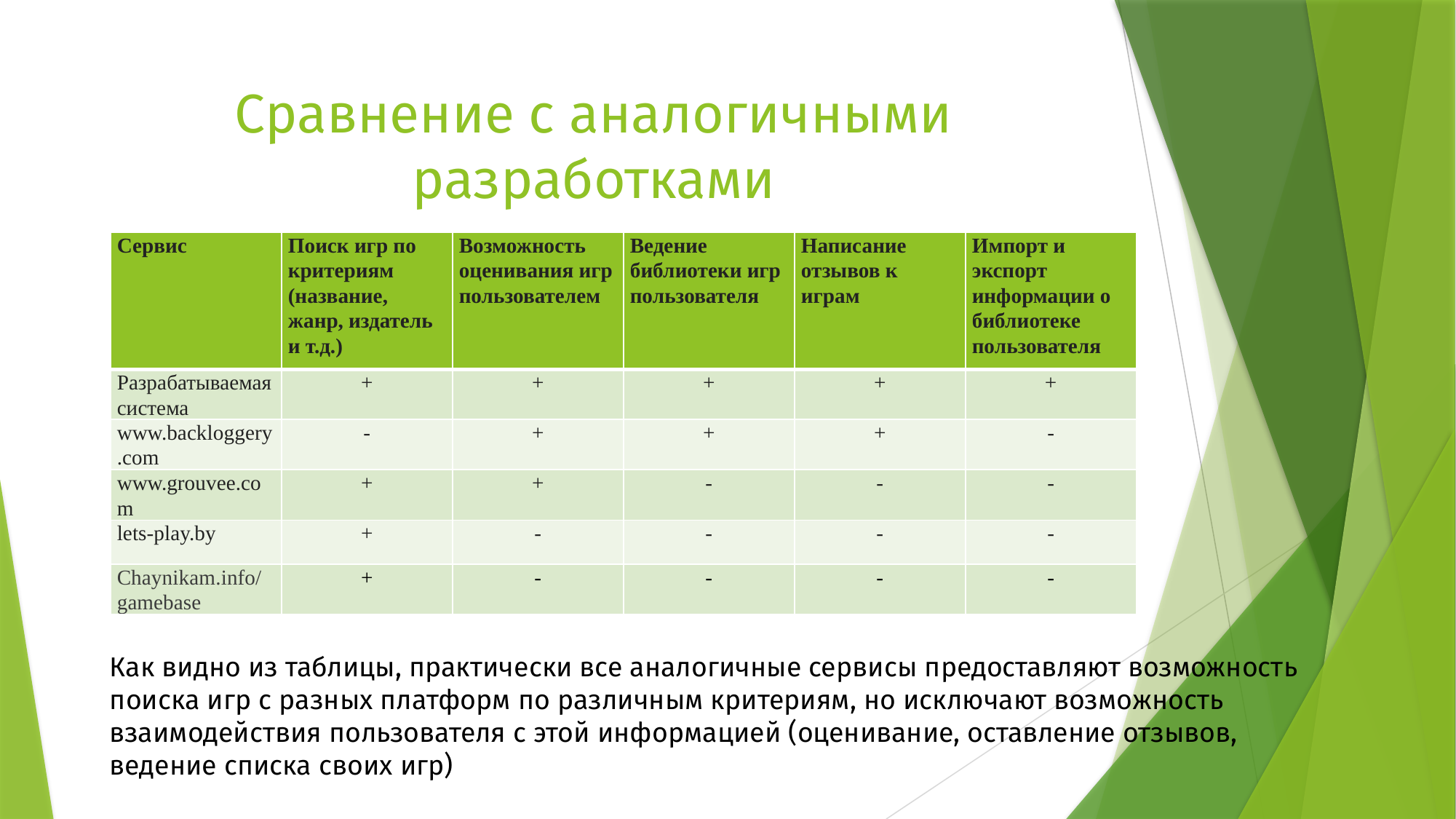

# Сравнение с аналогичными разработками
| Сервис | Поиск игр по критериям (название, жанр, издатель и т.д.) | Возможность оценивания игр пользователем | Ведение библиотеки игр пользователя | Написание отзывов к играм | Импорт и экспорт информации о библиотеке пользователя |
| --- | --- | --- | --- | --- | --- |
| Разрабатываемая система | + | + | + | + | + |
| www.backloggery.com | - | + | + | + | - |
| www.grouvee.com | + | + | - | - | - |
| lets-play.by | + | - | - | - | - |
| Chaynikam.info/gamebase | + | - | - | - | - |
Как видно из таблицы, практически все аналогичные сервисы предоставляют возможность поиска игр с разных платформ по различным критериям, но исключают возможность взаимодействия пользователя с этой информацией (оценивание, оставление отзывов, ведение списка своих игр)